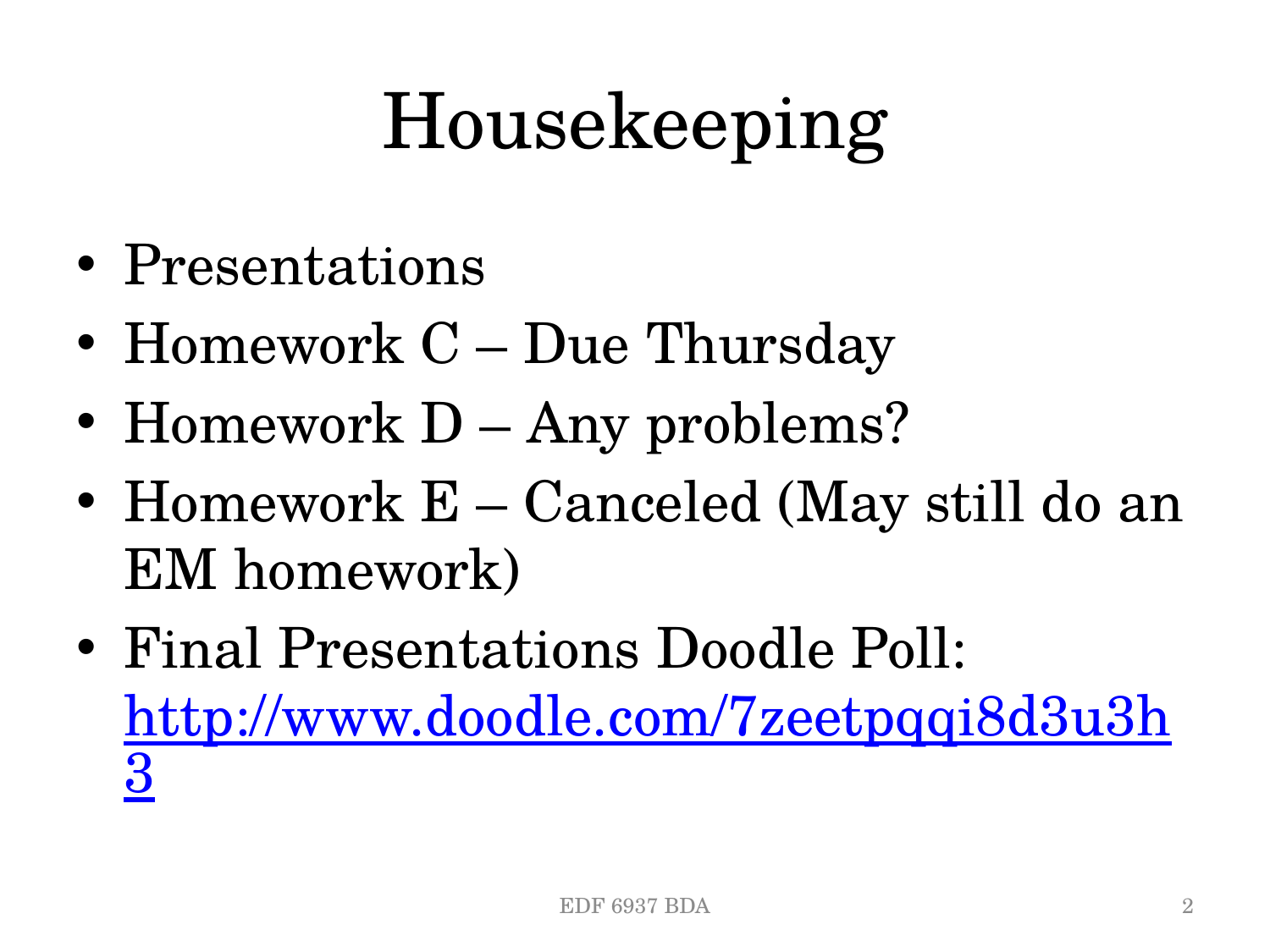

# Housekeeping
Presentations
Homework C – Due Thursday
Homework D – Any problems?
Homework E – Canceled (May still do an EM homework)
Final Presentations Doodle Poll: http://www.doodle.com/7zeetpqqi8d3u3h3
EDF 6937 BDA
2